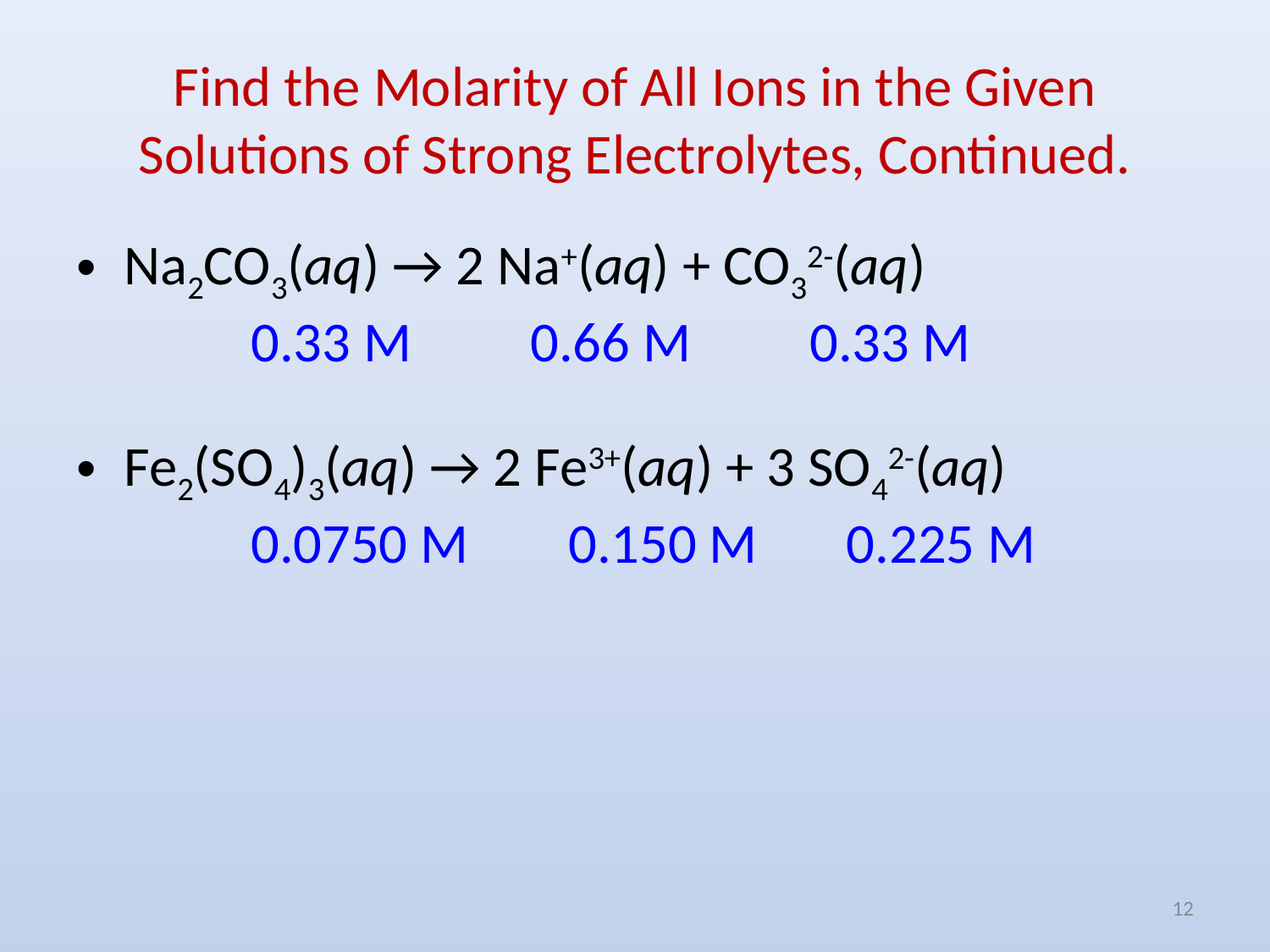

# Find the Molarity of All Ions in the Given Solutions of Strong Electrolytes, Continued.
Na2CO3(aq) → 2 Na+(aq) + CO32-(aq)
		0.33 M	  0.66 M	    0.33 M
Fe2(SO4)3(aq) → 2 Fe3+(aq) + 3 SO42-(aq)
		0.0750 M	     0.150 M       0.225 M
12